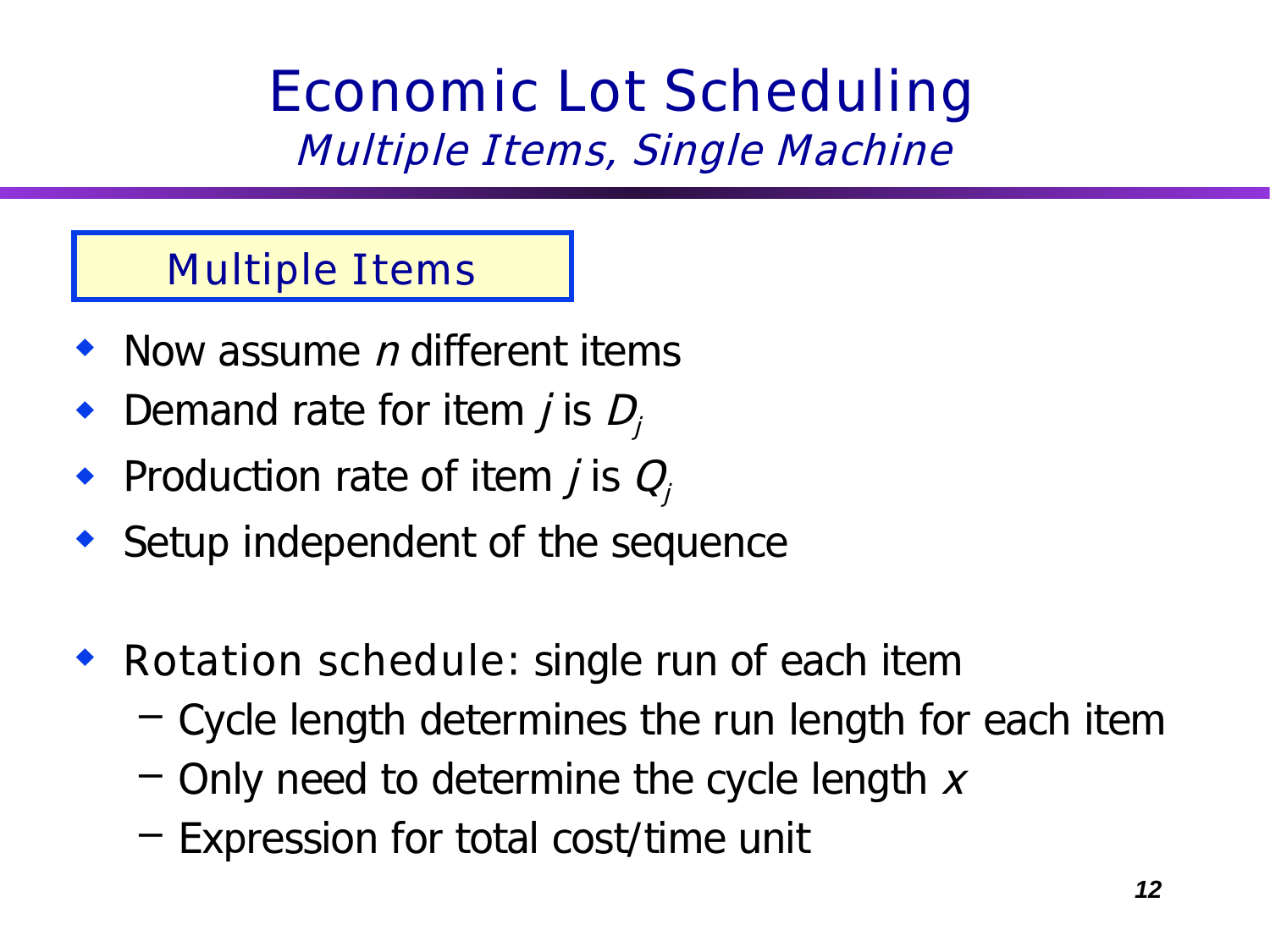

Economic Lot Scheduling
Multiple Items, Single Machine
# Multiple Items
Now assume n different items
Demand rate for item j is Dj
Production rate of item j is Qj
Setup independent of the sequence

Rotation schedule: single run of each item
Cycle length determines the run length for each item
Only need to determine the cycle length x
Expression for total cost/time unit
12